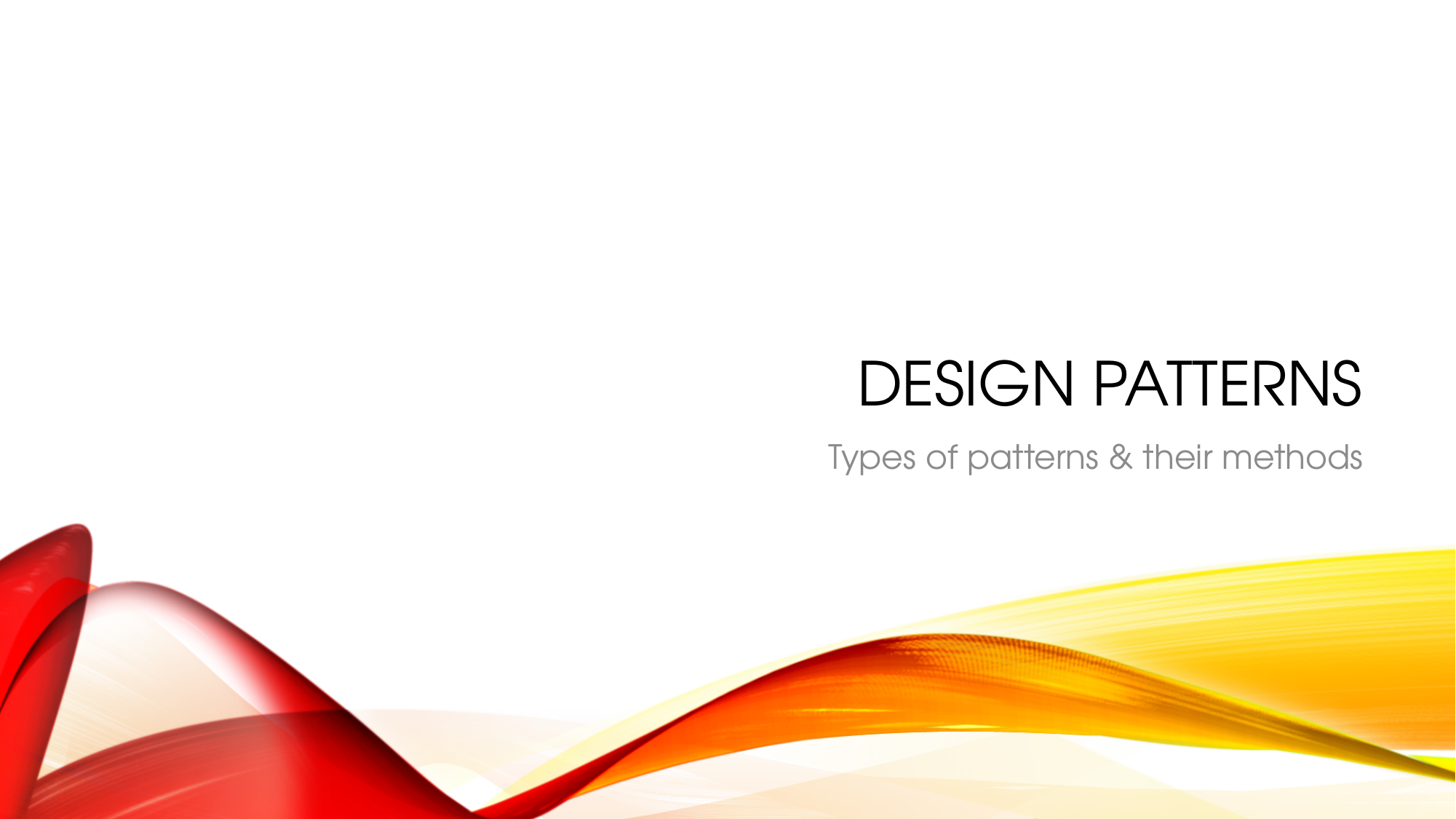

# Design Patterns
Types of patterns & their methods